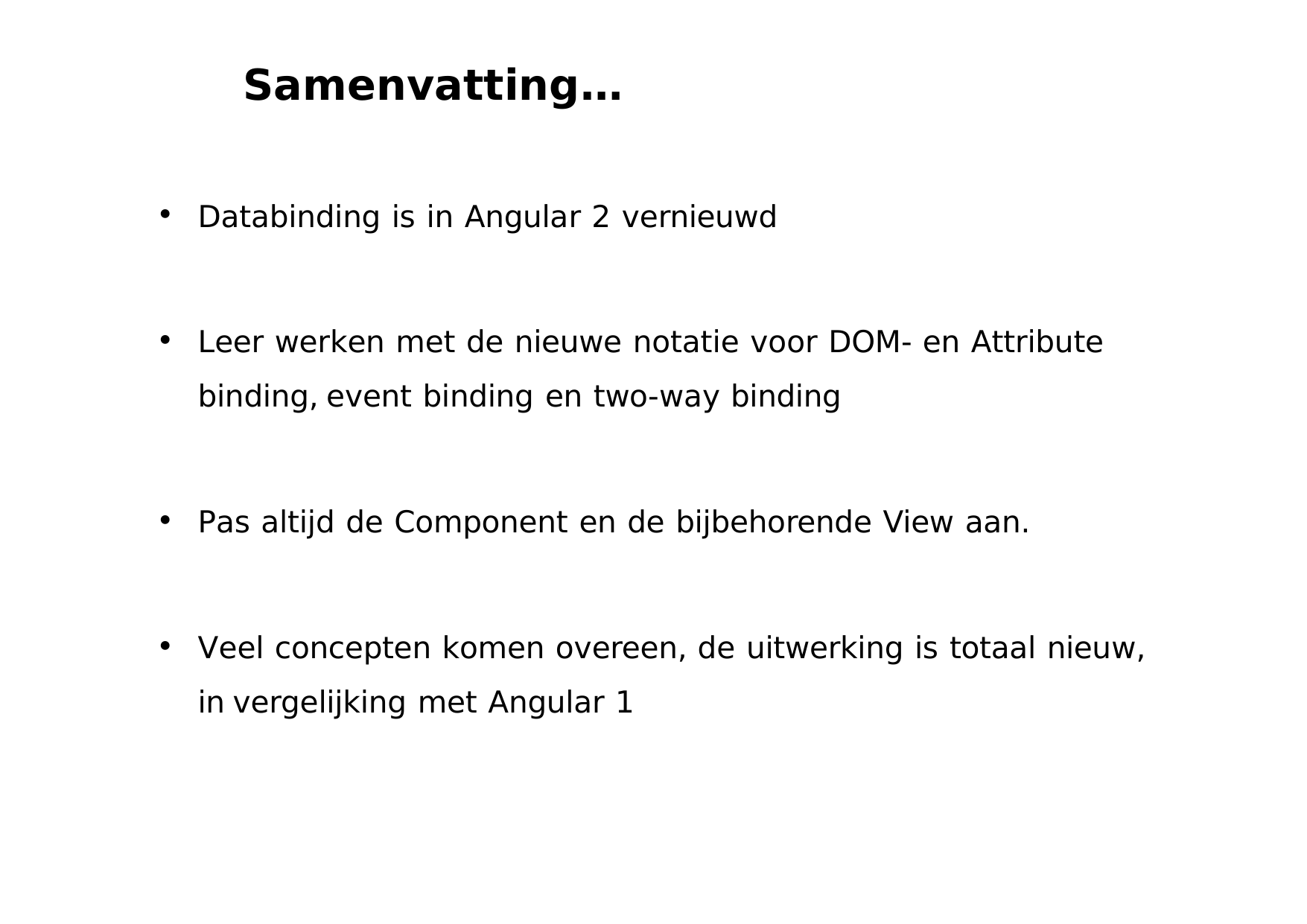

# Samenvatting…
Databinding is in Angular 2 vernieuwd

Leer werken met de nieuwe notatie voor DOM- en Attribute binding, event binding en two-way binding

Pas altijd de Component en de bijbehorende View aan.

Veel concepten komen overeen, de uitwerking is totaal nieuw, in vergelijking met Angular 1